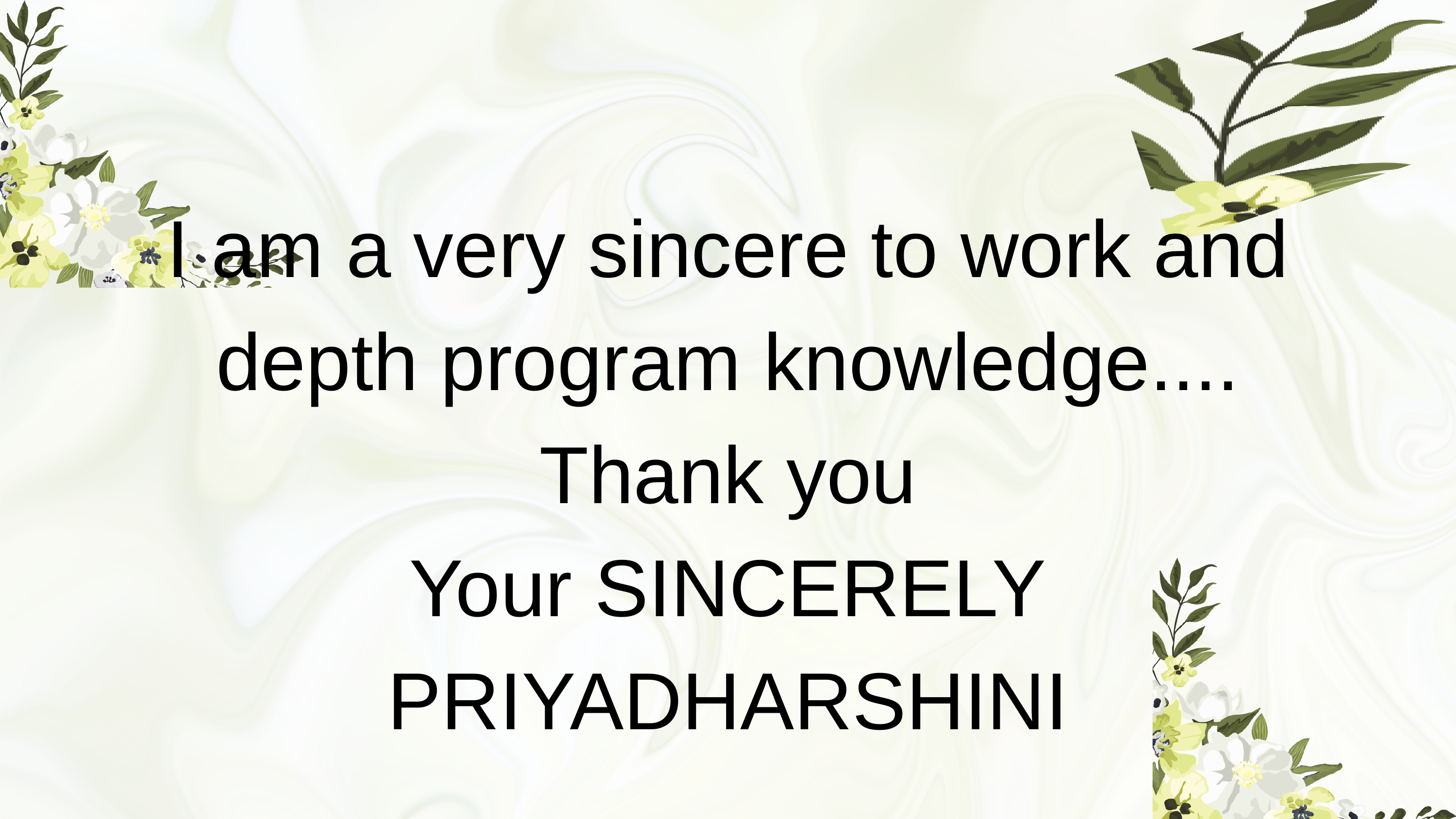

I am a very sincere to work and
depth program knowledge....
Thank you
Your SINCERELY
PRIYADHARSHINI